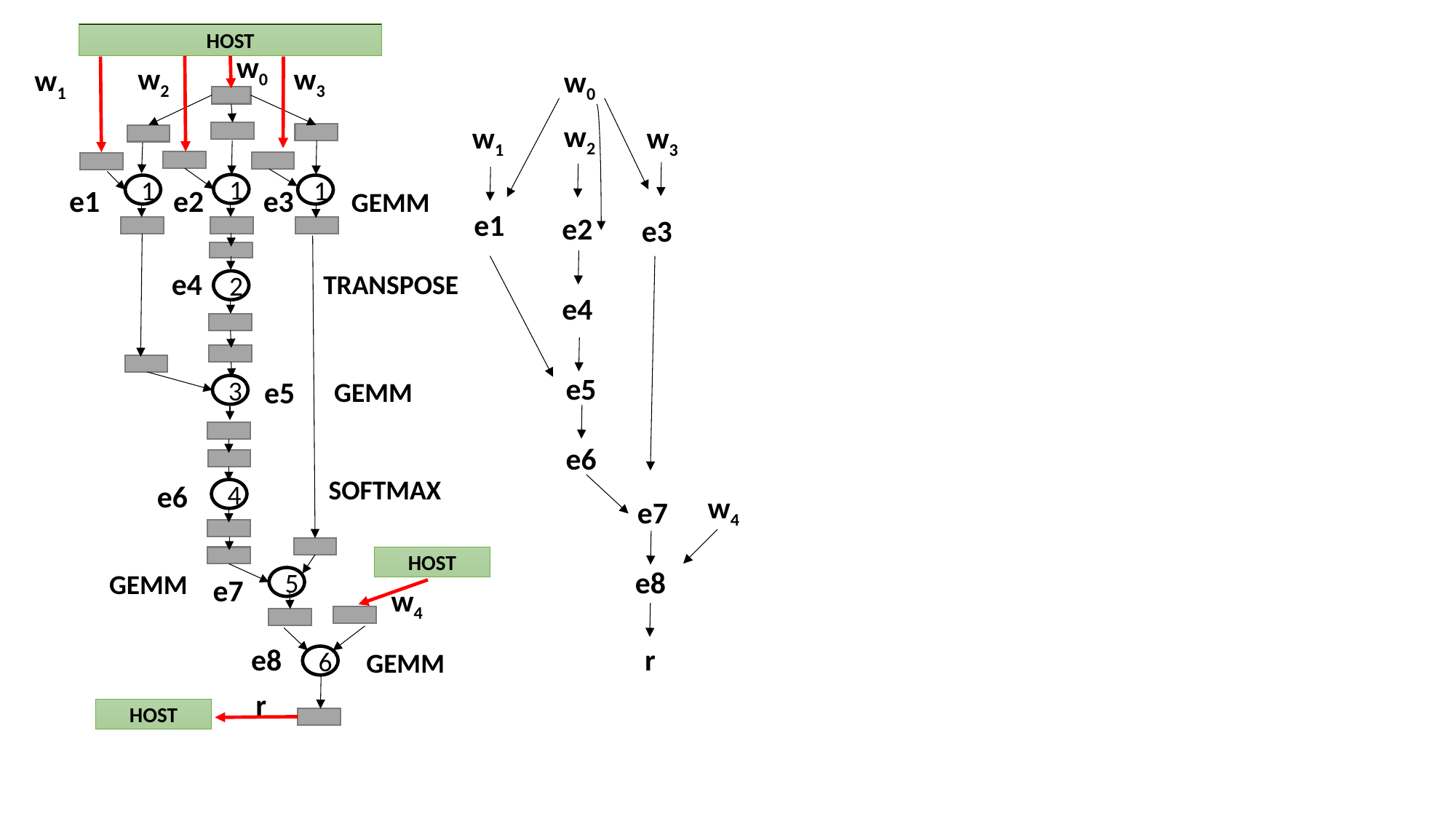

HOST
w0
w2
w3
w1
w0

w2
w1
w3
e1
e2
e3
e4
e5
e6
w4
e7
e8
r

1
1
1
e1
e2
e3
GEMM

e4
TRANSPOSE
2

e5
GEMM
3

SOFTMAX
e6
4

HOST
GEMM
e7
5
w4

e8
GEMM
6
r
HOST